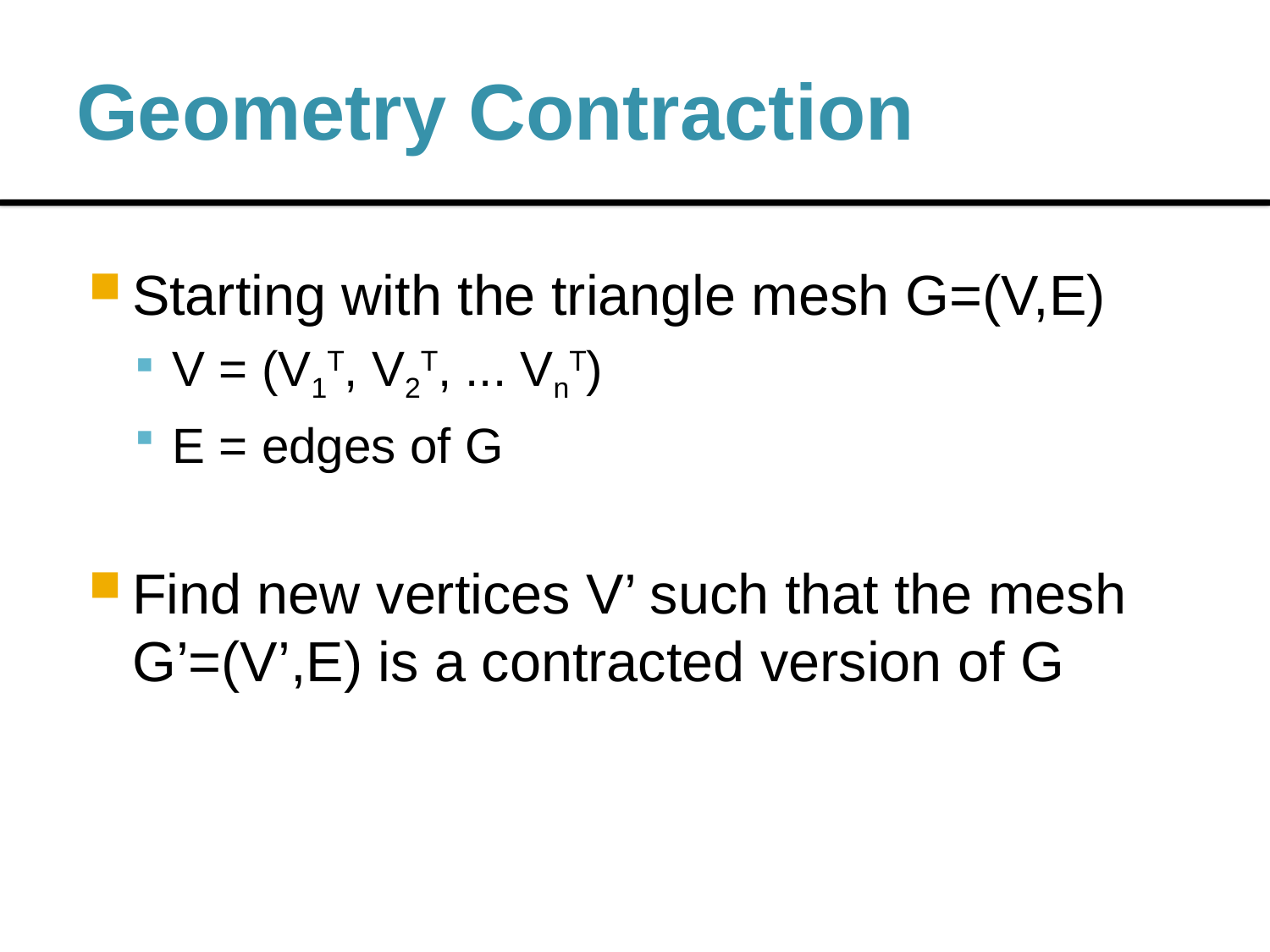

# Geometry Contraction
Starting with the triangle mesh G=(V,E)
V = (V1T, V2T, ... VnT)
E = edges of G

Find new vertices V’ such that the mesh G’=(V’,E) is a contracted version of G